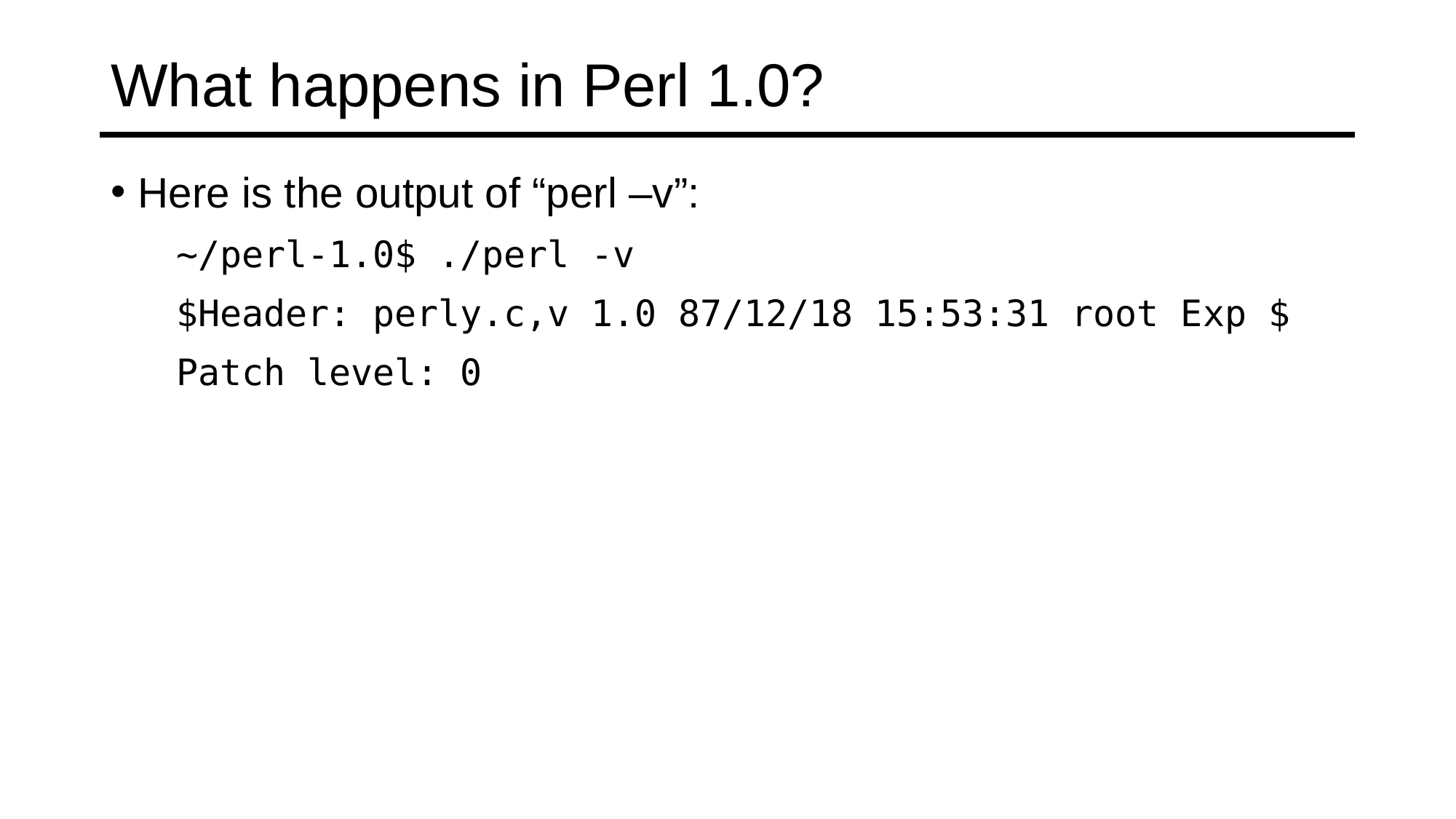

# What happens in Perl 1.0?
Here is the output of “perl –v”:
   ~/perl-1.0$ ./perl -v
   $Header: perly.c,v 1.0 87/12/18 15:53:31 root Exp $
   Patch level: 0